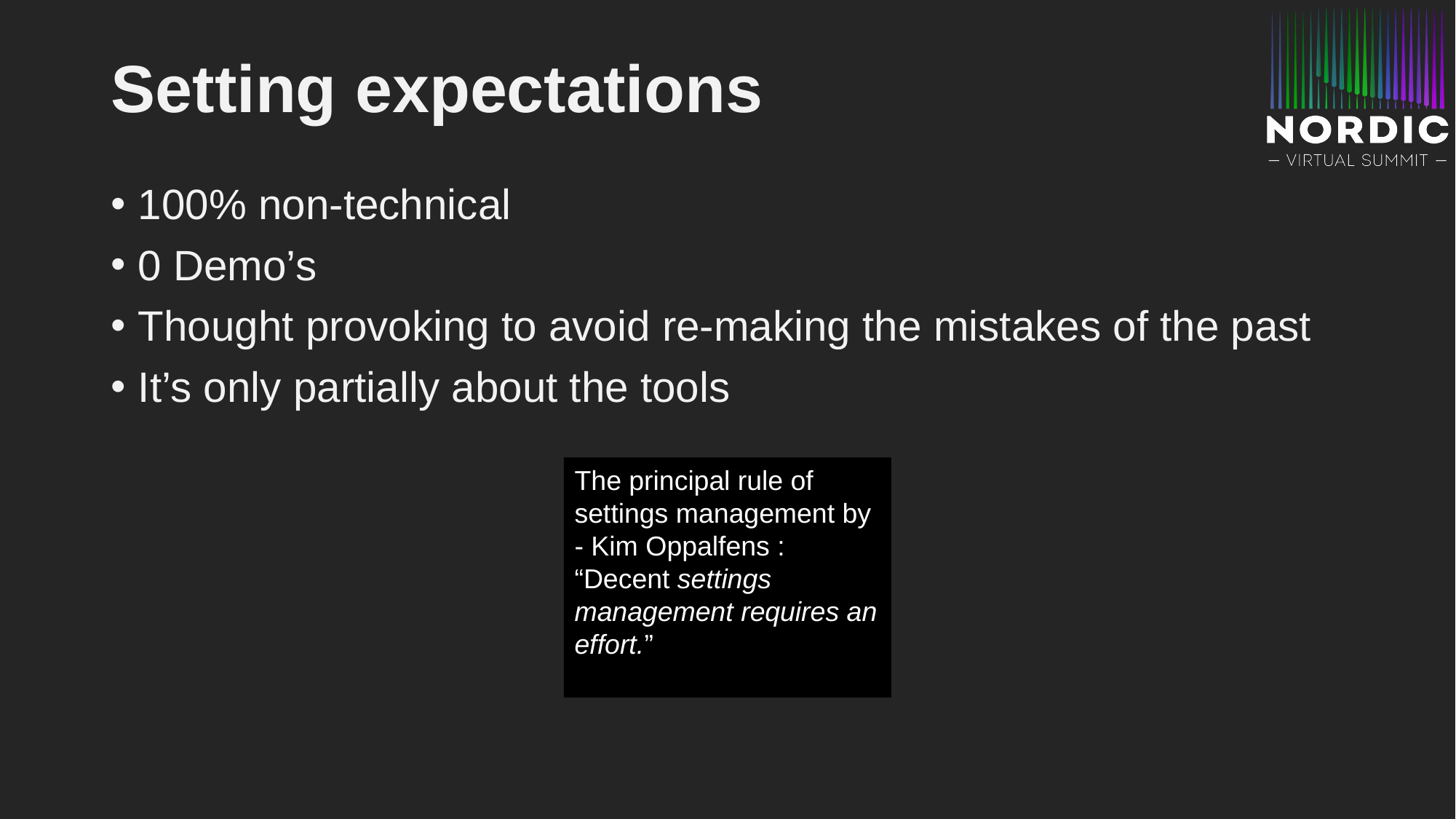

# Setting expectations
100% non-technical
0 Demo’s
Thought provoking to avoid re-making the mistakes of the past
It’s only partially about the tools
The principal rule of settings management by
- Kim Oppalfens : “Decent settings management requires an effort.”